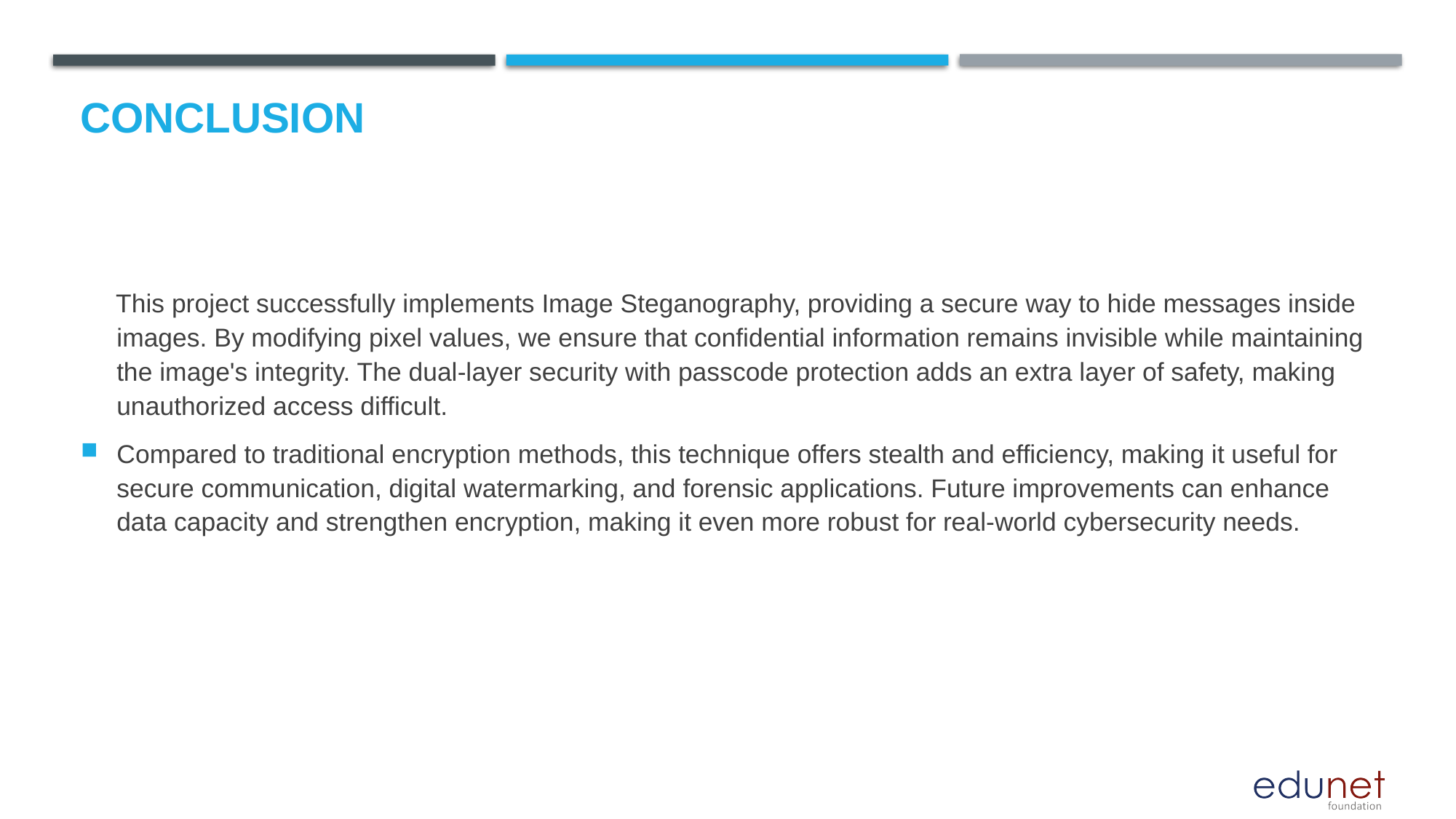

# Conclusion
     This project successfully implements Image Steganography, providing a secure way to hide messages inside images. By modifying pixel values, we ensure that confidential information remains invisible while maintaining the image's integrity. The dual-layer security with passcode protection adds an extra layer of safety, making unauthorized access difficult.
Compared to traditional encryption methods, this technique offers stealth and efficiency, making it useful for secure communication, digital watermarking, and forensic applications. Future improvements can enhance data capacity and strengthen encryption, making it even more robust for real-world cybersecurity needs.